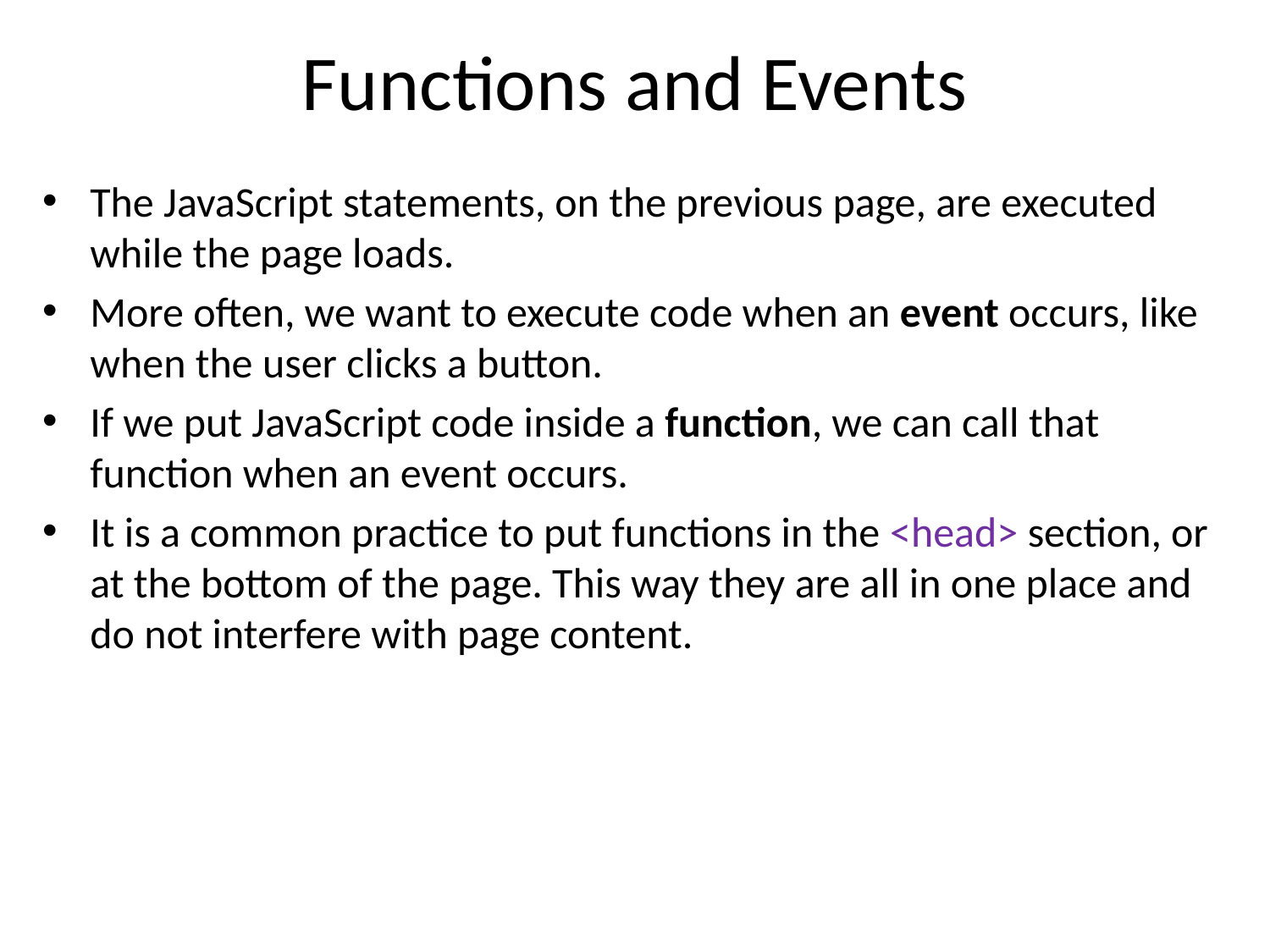

# Functions and Events
The JavaScript statements, on the previous page, are executed while the page loads.
More often, we want to execute code when an event occurs, like when the user clicks a button.
If we put JavaScript code inside a function, we can call that function when an event occurs.
It is a common practice to put functions in the <head> section, or at the bottom of the page. This way they are all in one place and do not interfere with page content.